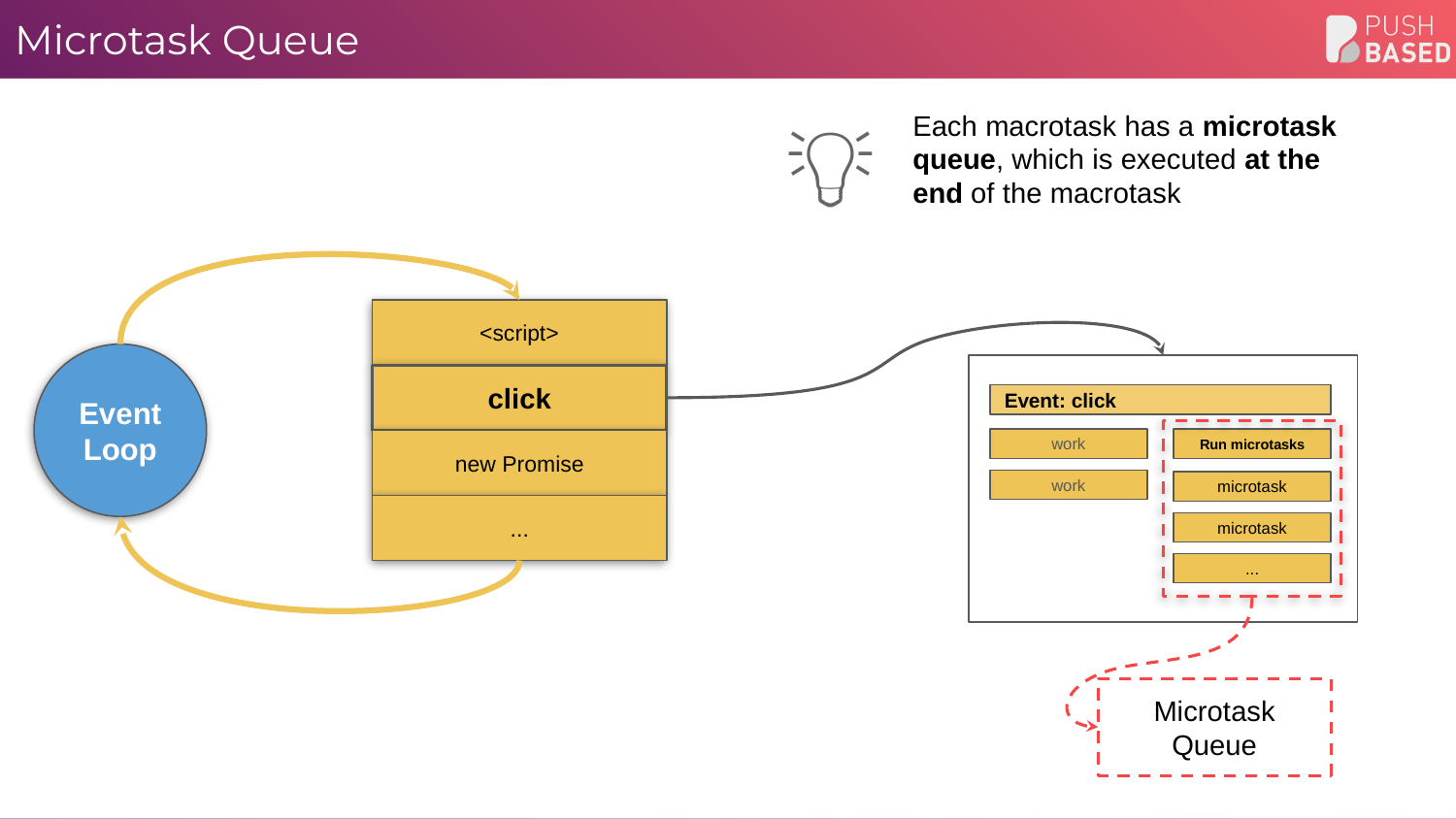

# Microtask Queue
💡
Each macrotask has a microtask queue, which is executed at the end of the macrotask
<script>
click
new Promise
...
Event
Loop

Event: click

work
Run microtasks
work
microtask
microtask
...
Microtask
Queue